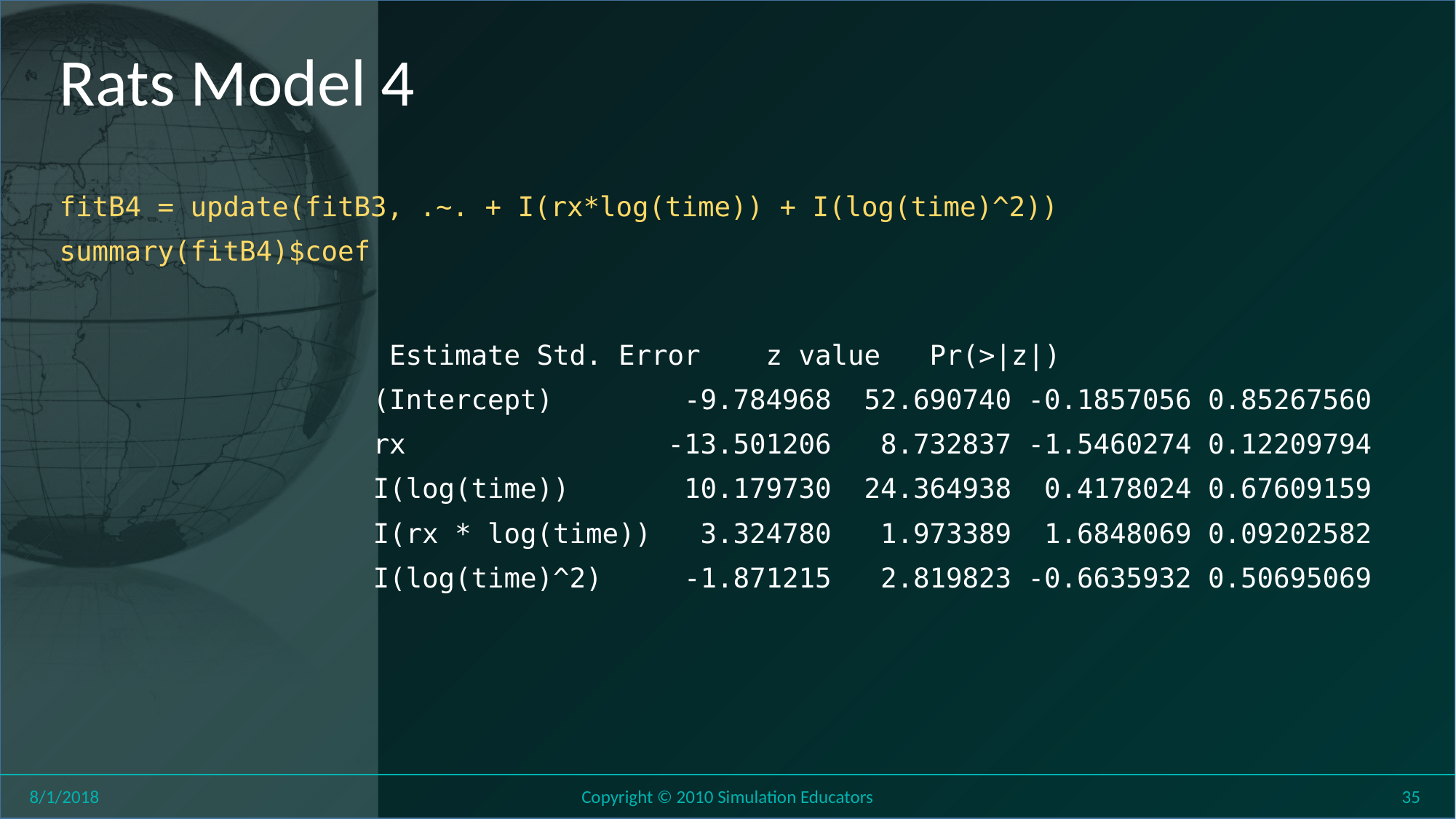

# Rats Model 4
fitB4 = update(fitB3, .~. + I(rx*log(time)) + I(log(time)^2))
summary(fitB4)$coef

 Estimate Std. Error    z value   Pr(>|z|)
(Intercept)        -9.784968  52.690740 -0.1857056 0.85267560
rx                -13.501206   8.732837 -1.5460274 0.12209794
I(log(time))       10.179730  24.364938  0.4178024 0.67609159
I(rx * log(time))   3.324780   1.973389  1.6848069 0.09202582
I(log(time)^2)     -1.871215   2.819823 -0.6635932 0.50695069
8/1/2018
Copyright © 2010 Simulation Educators
35